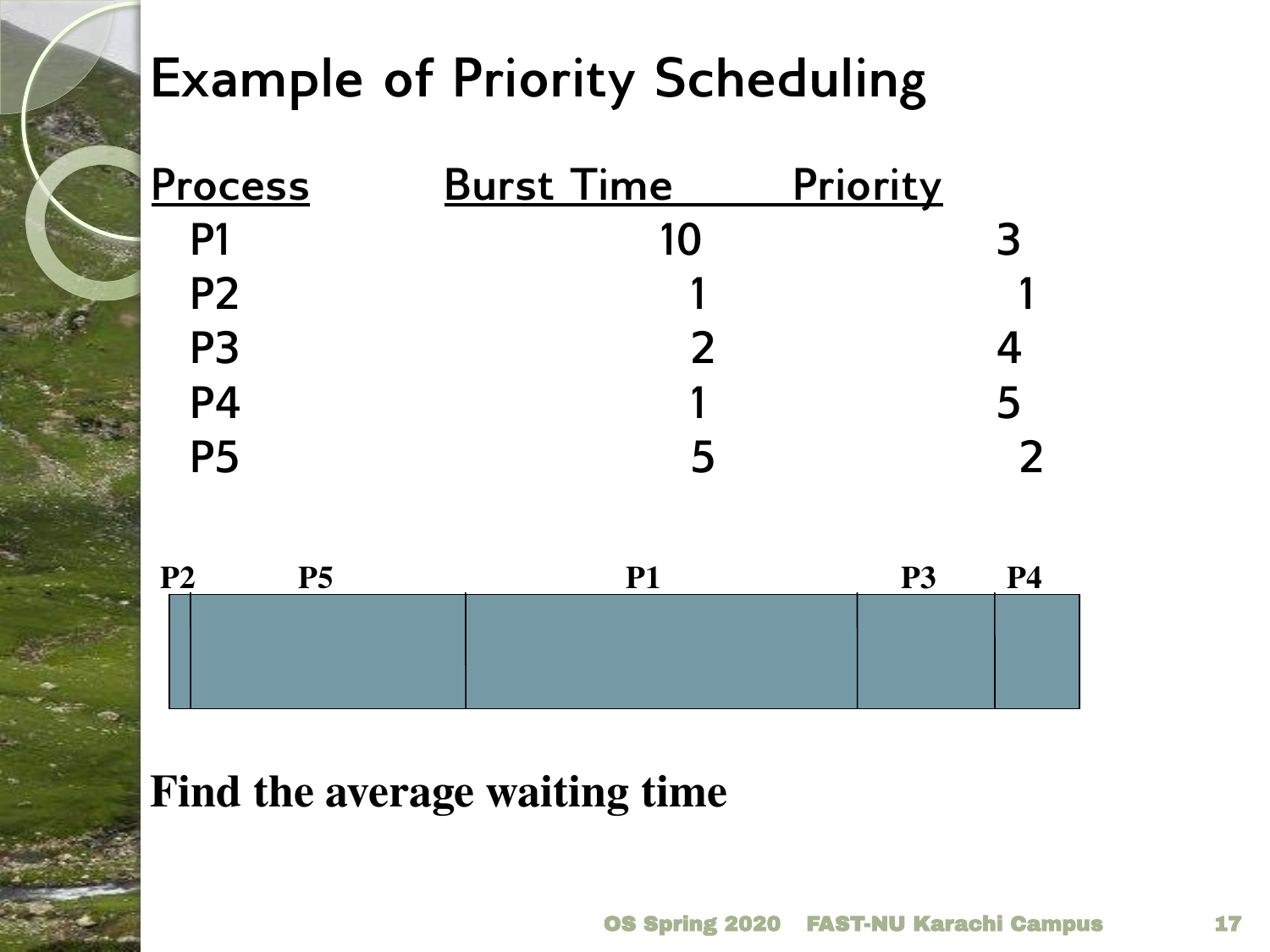

# Example of Priority Scheduling
Process		Burst Time        Priority
	P1			      10		   3
	P2			        1  	             1
  	P3			        2		   4
	P4			        1		   5
	P5			        5	             2
P2
P5
P1
P3
P4

Find the average waiting time
OS Spring 2020
FAST-NU Karachi Campus
17